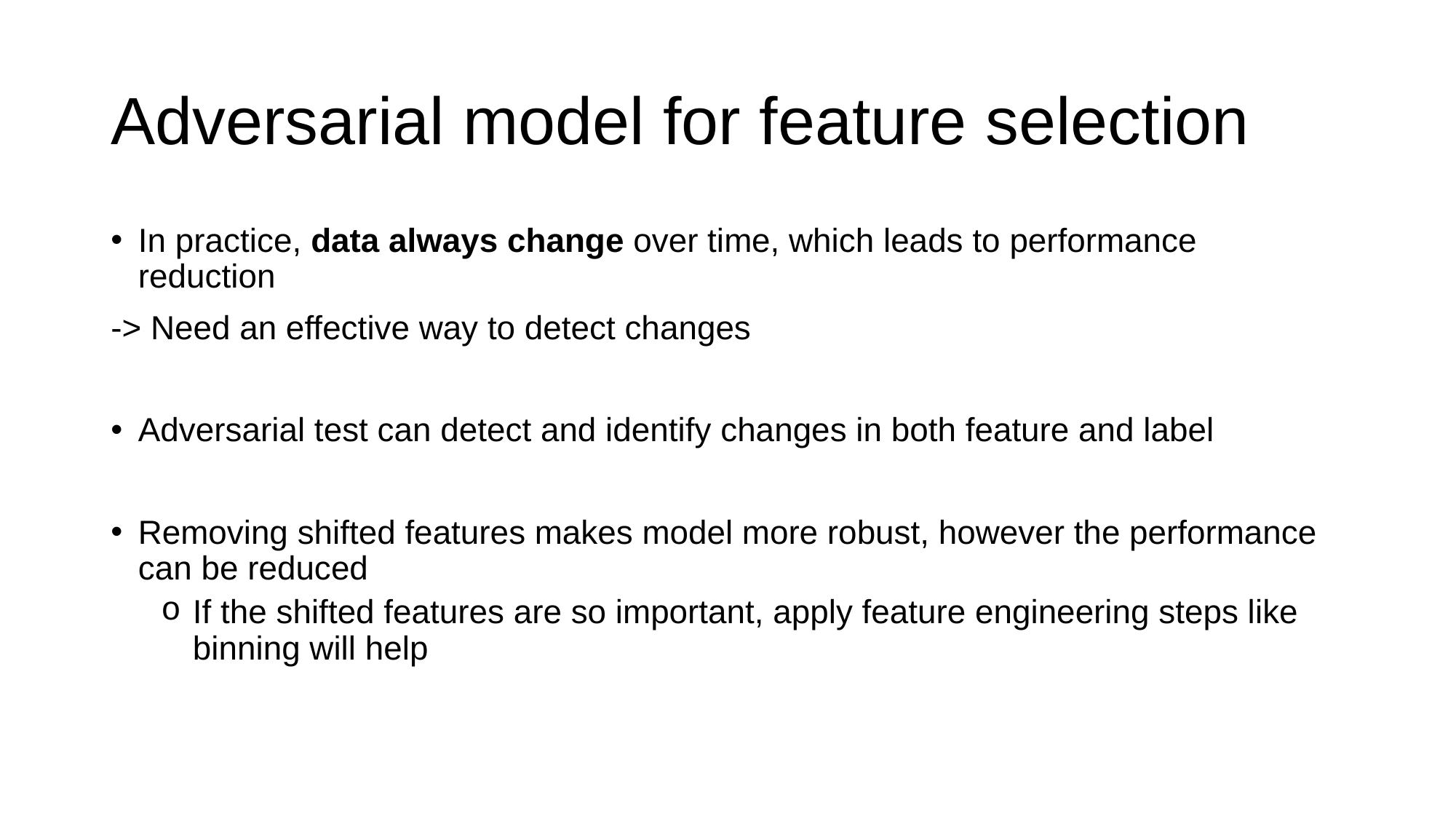

# Adversarial model for feature selection
In practice, data always change over time, which leads to performance reduction
-> Need an effective way to detect changes

Adversarial test can detect and identify changes in both feature and label

Removing shifted features makes model more robust, however the performance can be reduced
If the shifted features are so important, apply feature engineering steps like binning will help